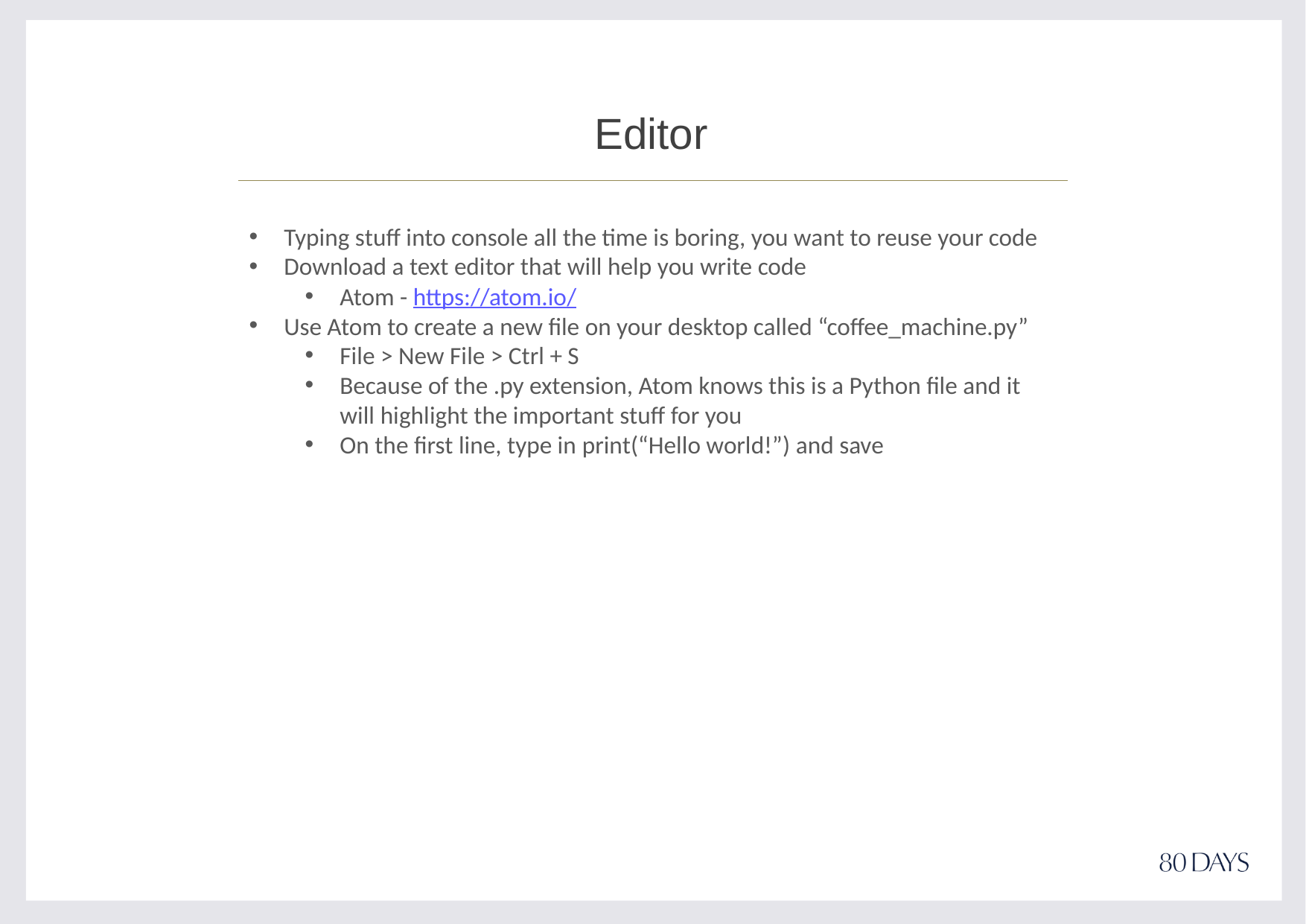

# Editor
Typing stuff into console all the time is boring, you want to reuse your code
Download a text editor that will help you write code
Atom - https://atom.io/
Use Atom to create a new file on your desktop called “coffee_machine.py”
File > New File > Ctrl + S
Because of the .py extension, Atom knows this is a Python file and it will highlight the important stuff for you
On the first line, type in print(“Hello world!”) and save